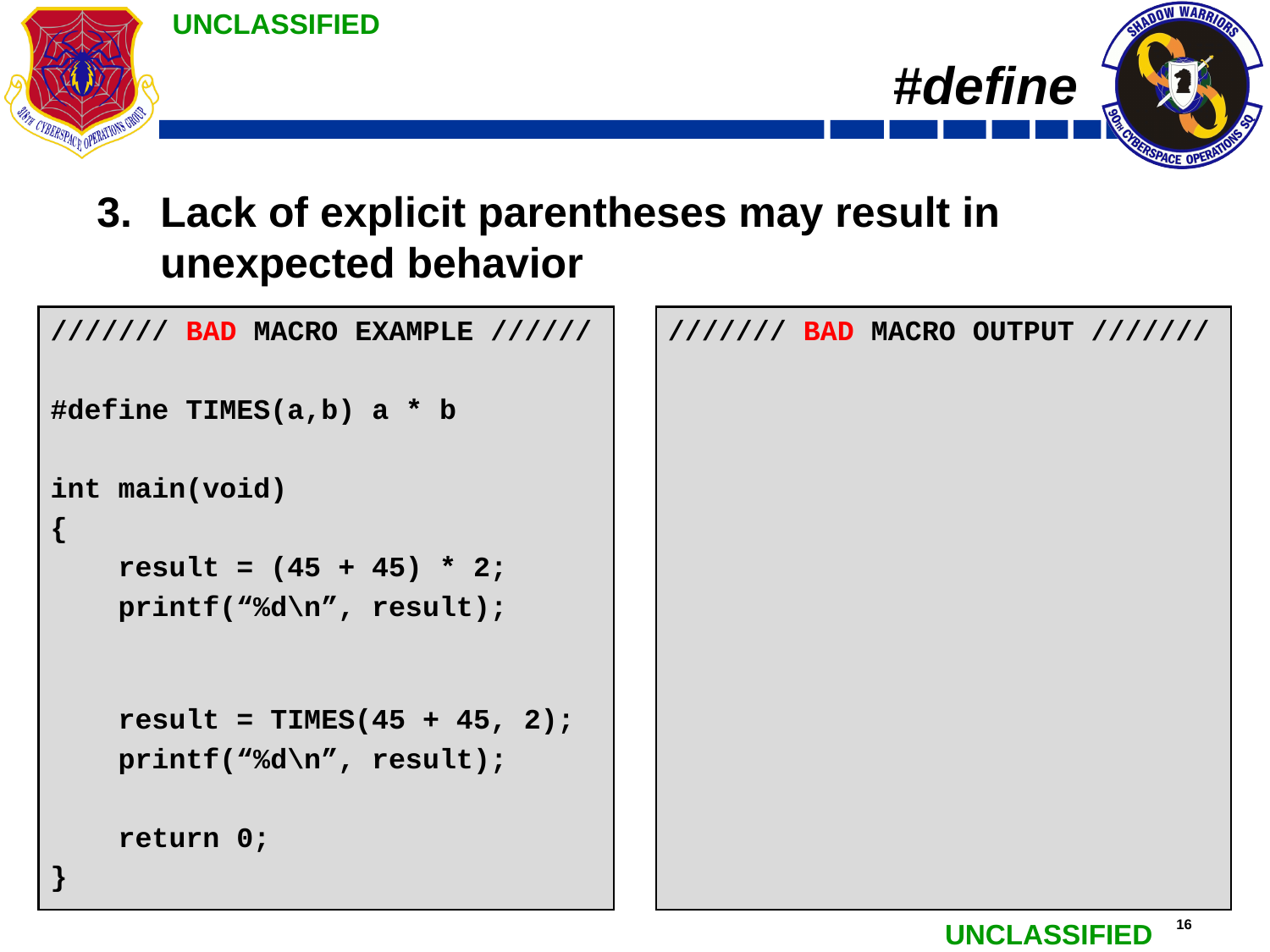

# #define
Lack of explicit parentheses may result in unexpected behavior
/////// BAD MACRO EXAMPLE //////
/* Post-Preprocessor */
#line 2 “bad_macro.c”

int main(void)
{
    result = (45 + 45) * 2;
    printf(“%d\n”, result);

    result = 45 + 45 * 2;
    printf(“%d\n”, result);

    return 0;
}
/////// BAD MACRO EXAMPLE //////

#define TIMES(a,b) a * b

int main(void)
{
    result = (45 + 45) * 2;
    printf(“%d\n”, result);

    result = TIMES(45 + 45, 2);
    printf(“%d\n”, result);

    return 0;
}

/////// BAD MACRO OUTPUT ///////

180
135
/////// BAD MACRO OUTPUT ///////